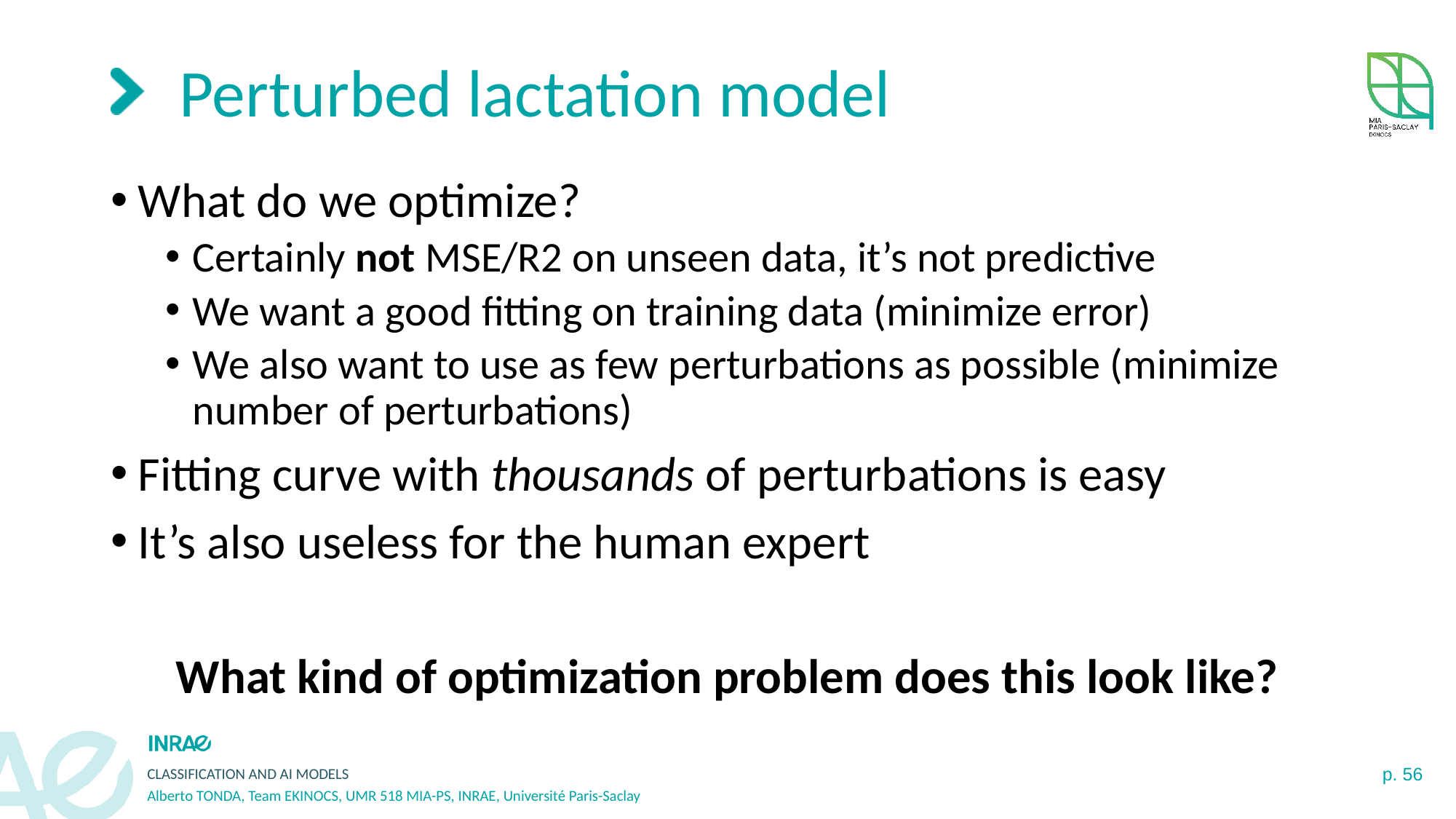

# Perturbed lactation model
What do we optimize?
Certainly not MSE/R2 on unseen data, it’s not predictive
We want a good fitting on training data (minimize error)
We also want to use as few perturbations as possible (minimize number of perturbations)
Fitting curve with thousands of perturbations is easy
It’s also useless for the human expert

What kind of optimization problem does this look like?